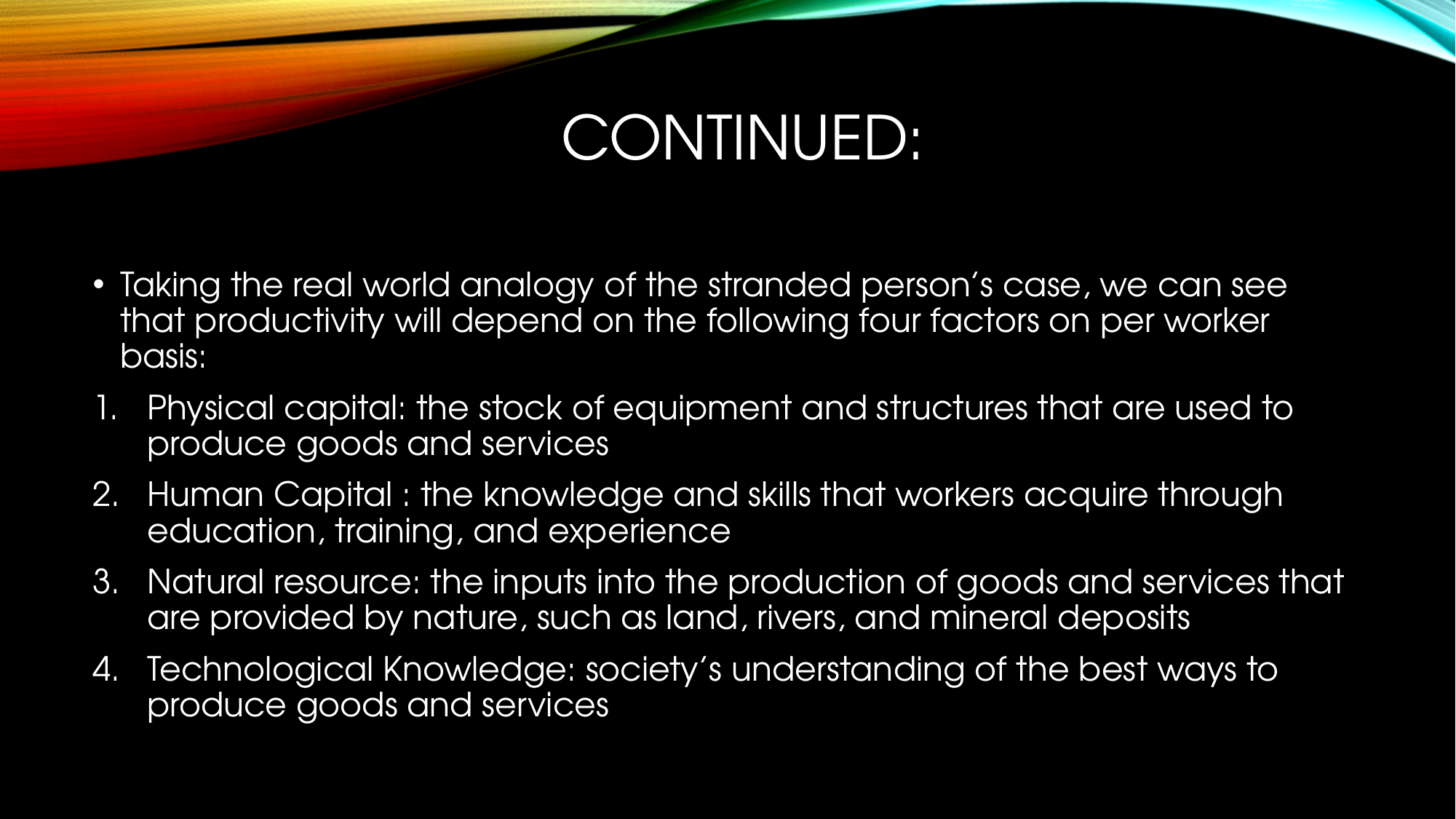

# Continued:
Taking the real world analogy of the stranded person’s case, we can see that productivity will depend on the following four factors on per worker basis:
Physical capital: the stock of equipment and structures that are used to produce goods and services
Human Capital : the knowledge and skills that workers acquire through education, training, and experience
Natural resource: the inputs into the production of goods and services that are provided by nature, such as land, rivers, and mineral deposits
Technological Knowledge: society’s understanding of the best ways to produce goods and services